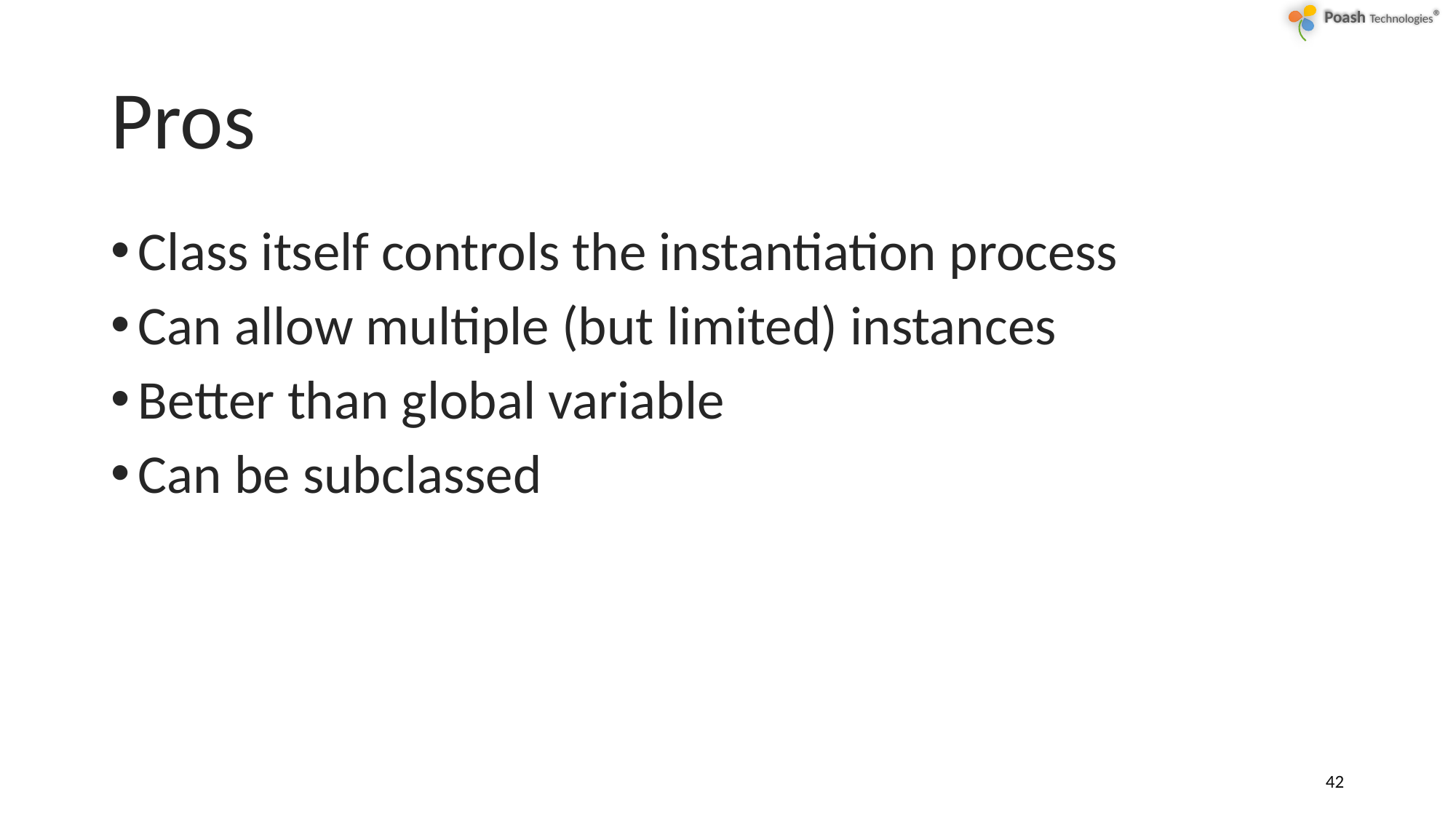

# Pros
Class itself controls the instantiation process
Can allow multiple (but limited) instances
Better than global variable
Can be subclassed
42